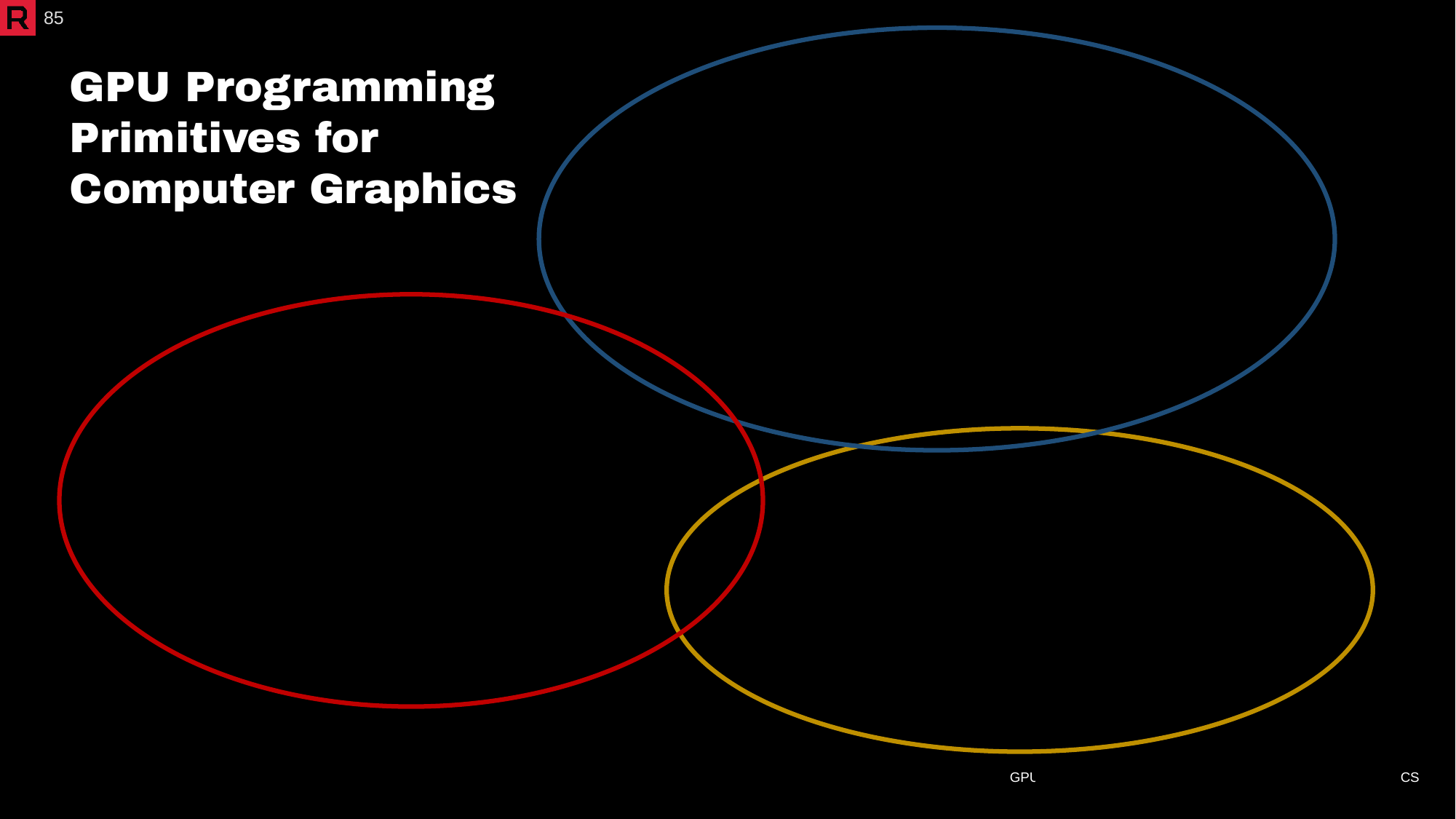

85

GPU Programming Primitives for Computer Graphics